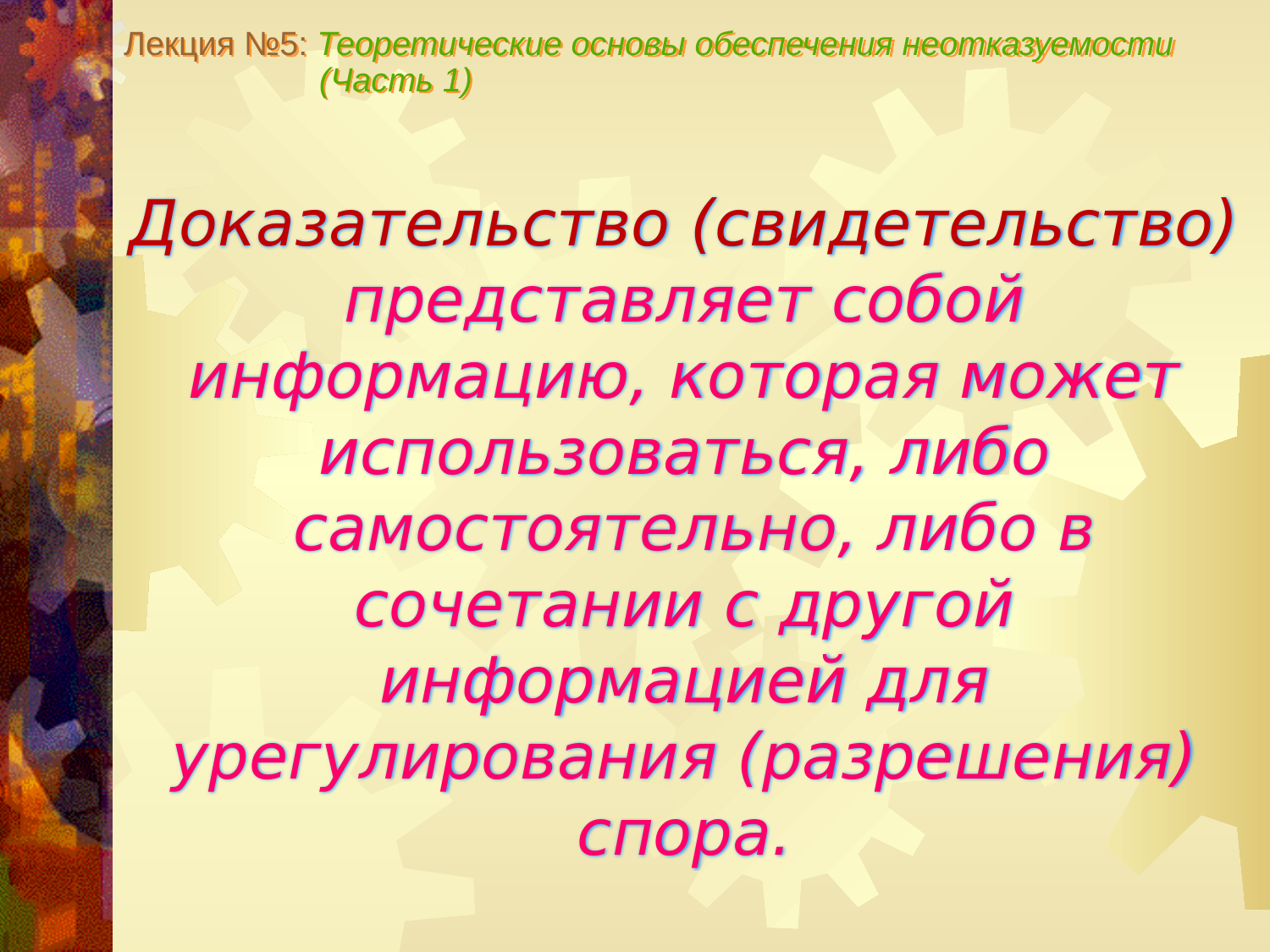

Лекция №5: Теоретические основы обеспечения неотказуемости
                       (Часть 1)
Доказательство (свидетельство) представляет собой информацию, которая может использоваться, либо
  самостоятельно, либо в  сочетании с другой информацией для урегулирования (разрешения) спора.